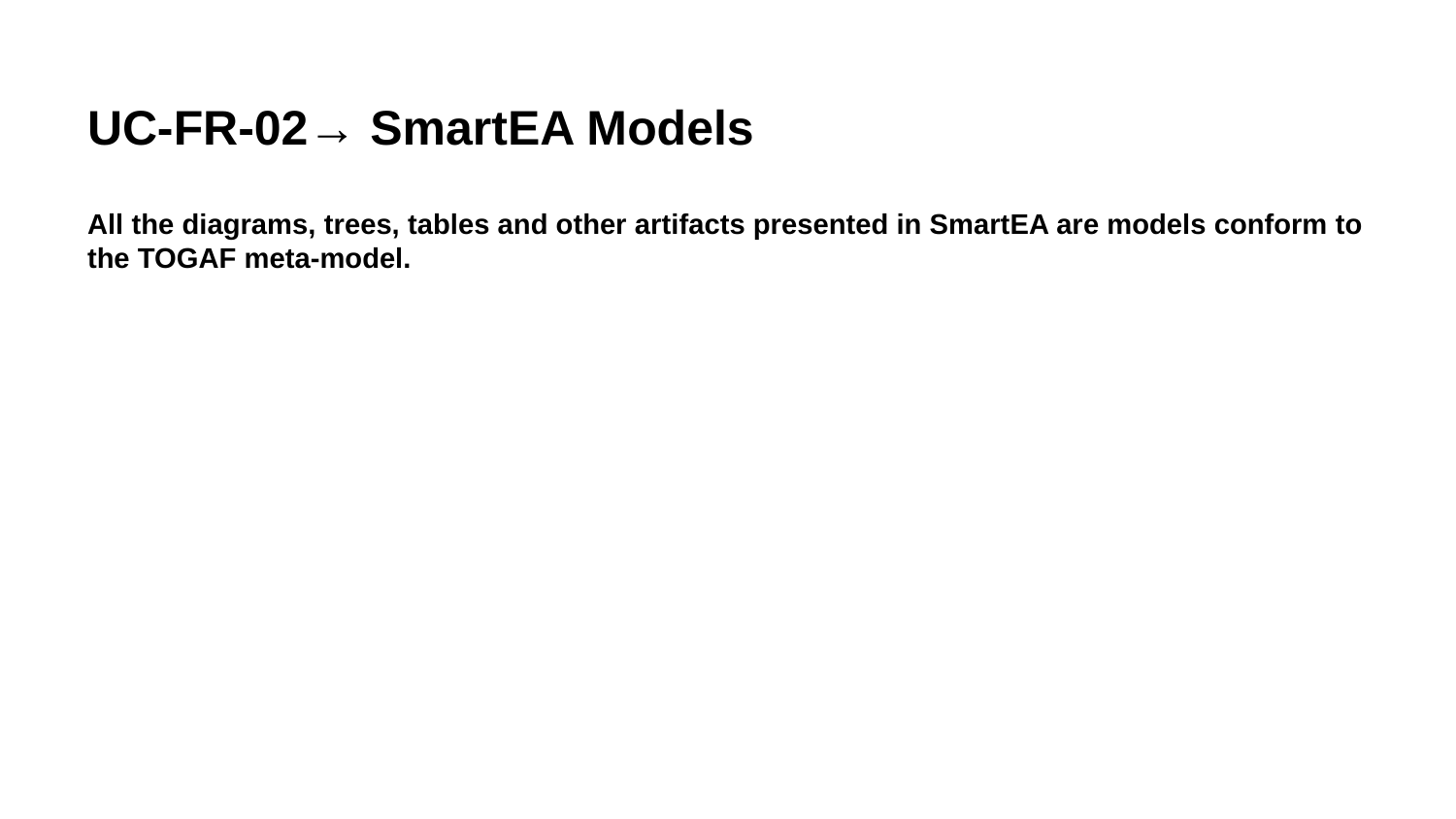

# UC-FR-02→ SmartEA Models
All the diagrams, trees, tables and other artifacts presented in SmartEA are models conform to the TOGAF meta-model.